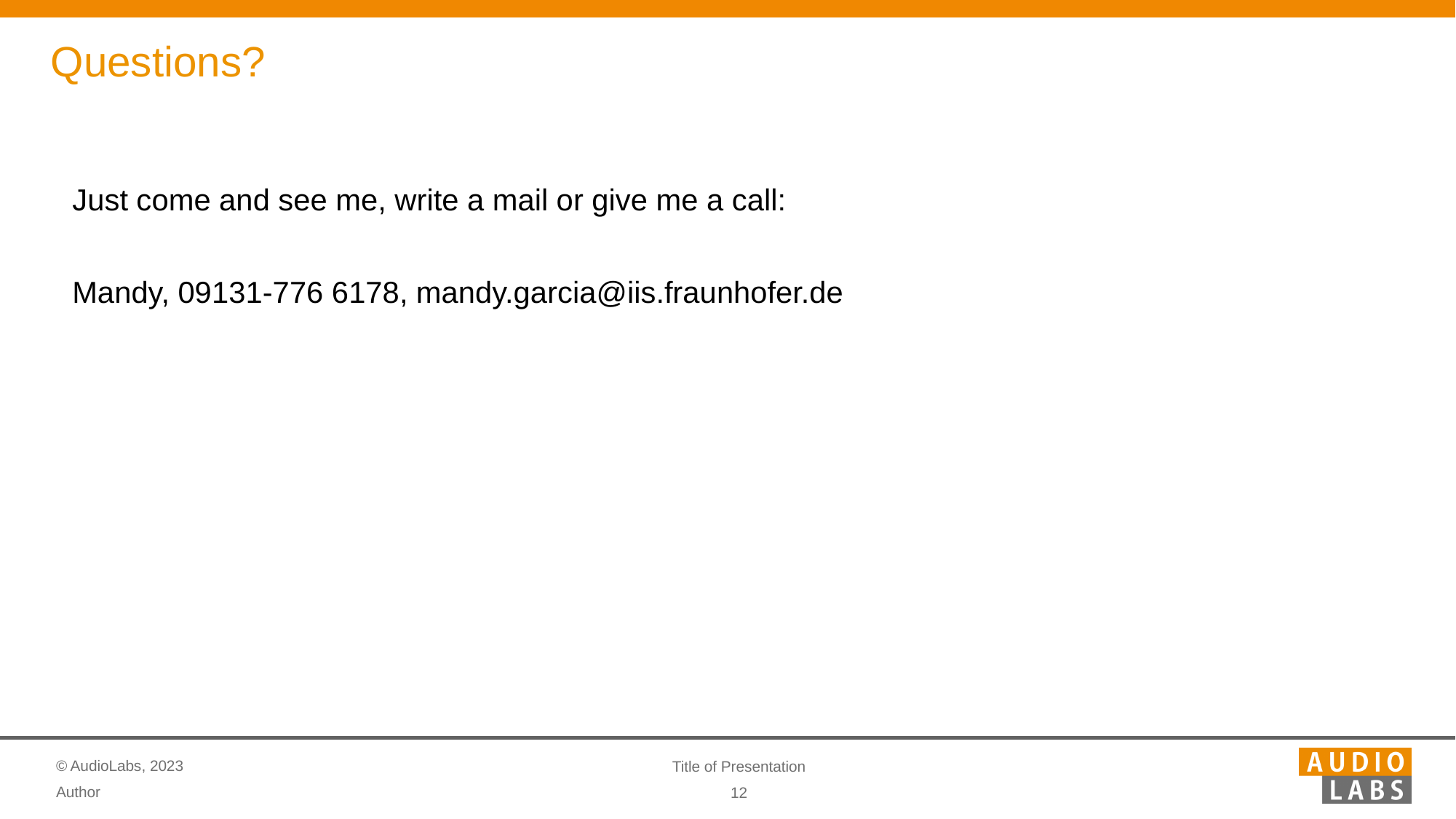

# Questions?
Just come and see me, write a mail or give me a call:

Mandy, 09131-776 6178, mandy.garcia@iis.fraunhofer.de